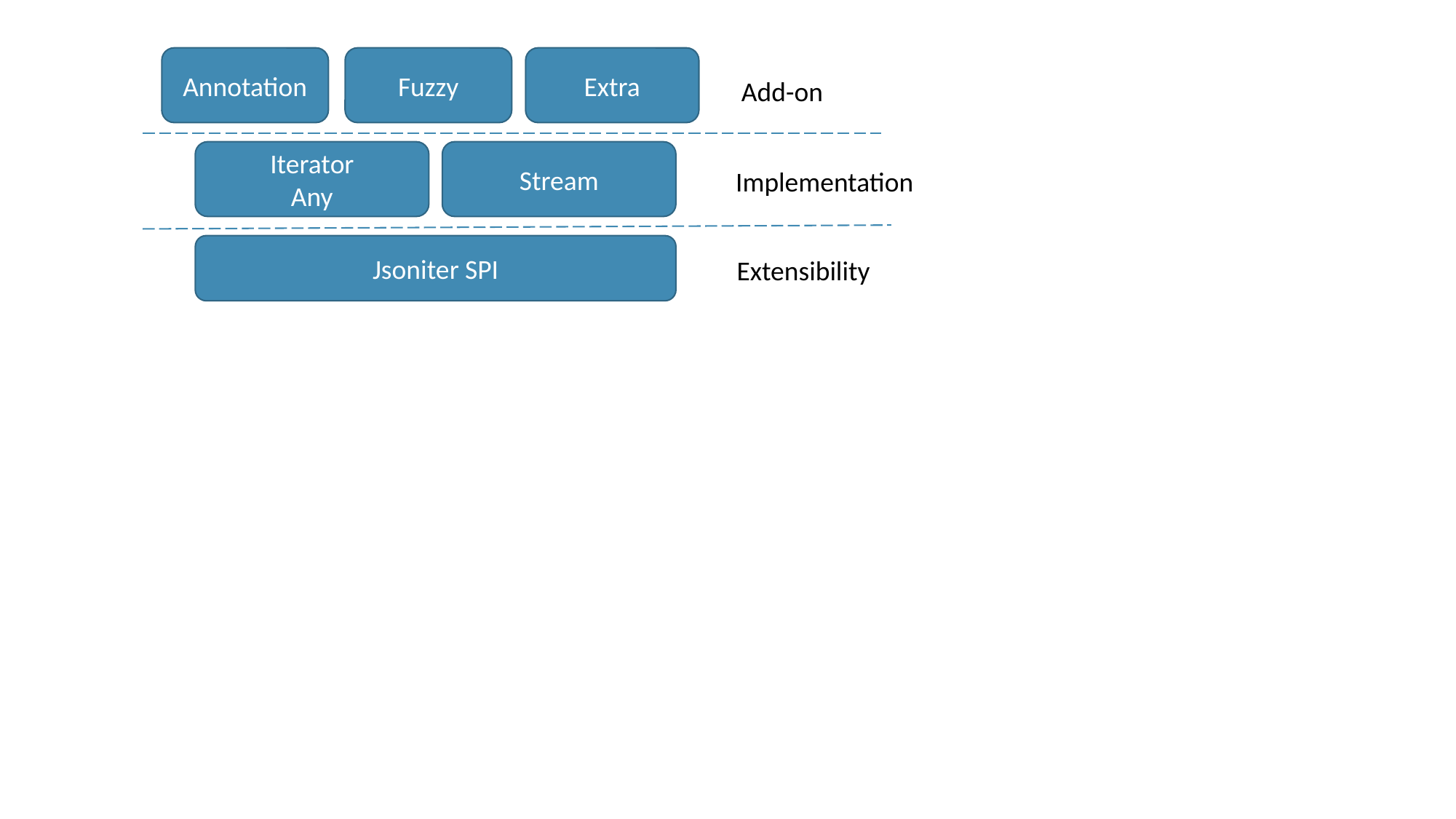

Annotation
Fuzzy
Extra
Add-on
Iterator
Any
Stream
Implementation
Jsoniter SPI
Extensibility